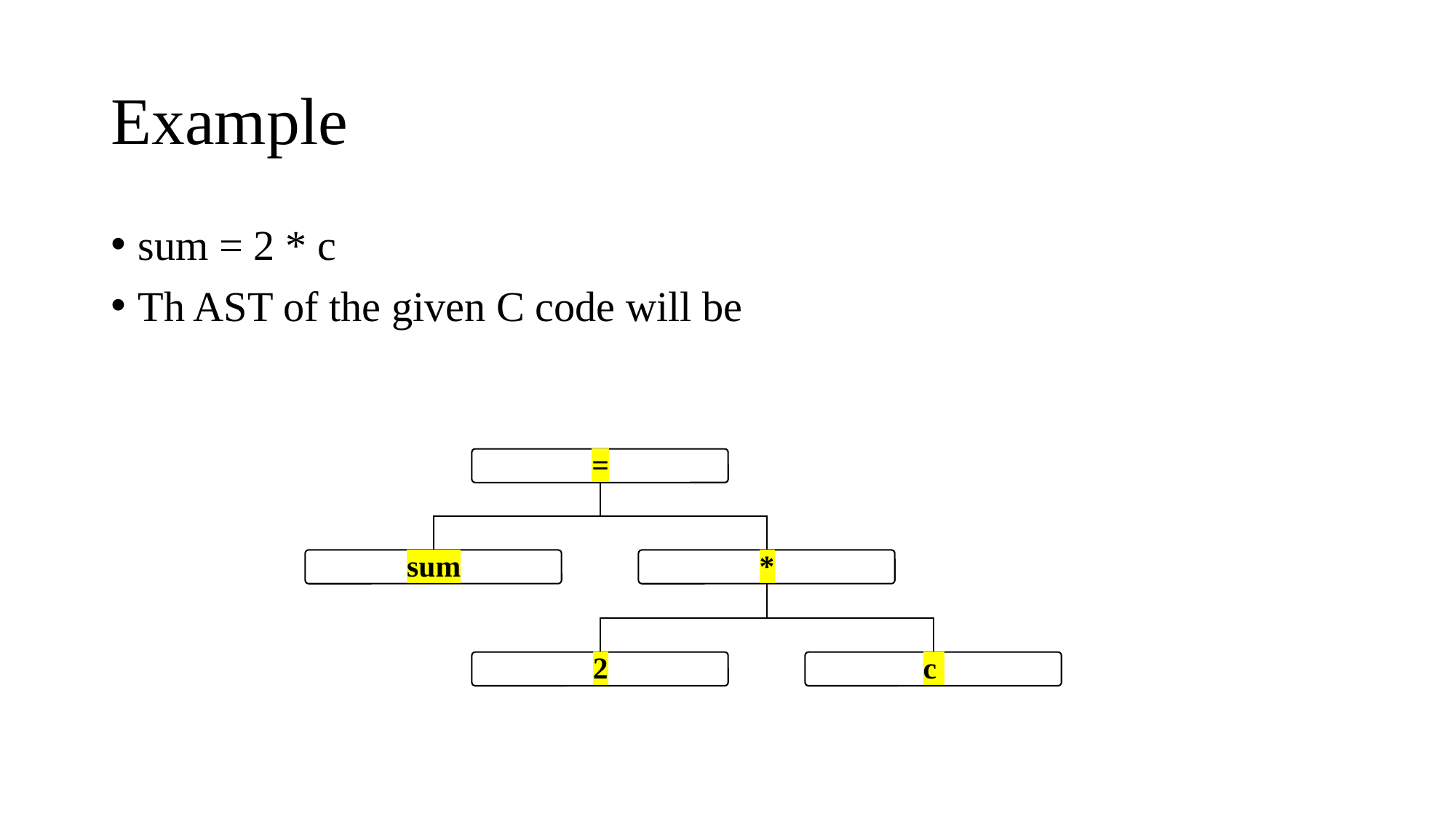

# Example
sum = 2 * c
Th AST of the given C code will be

=
sum
*
2
c